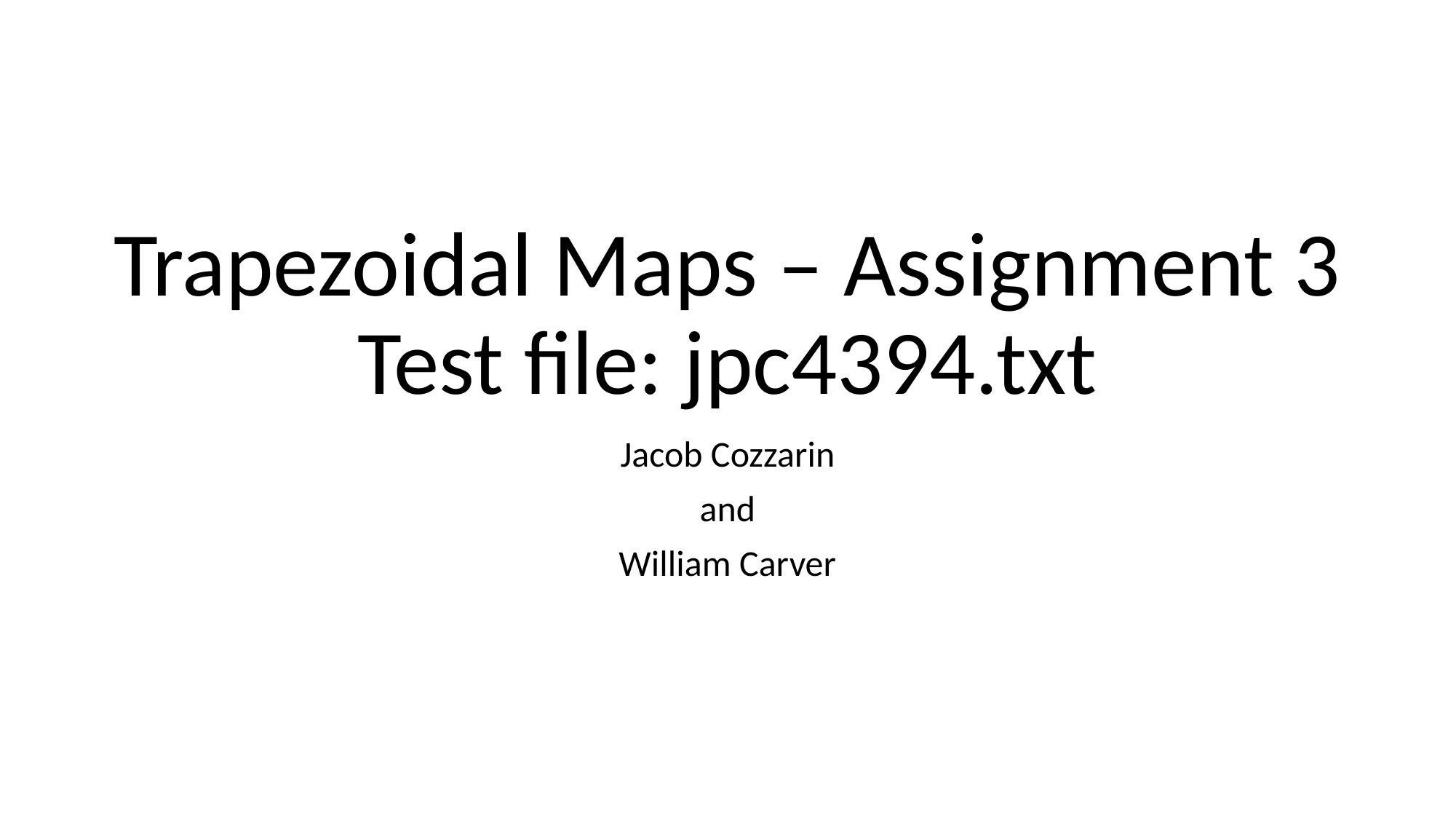

# Trapezoidal Maps – Assignment 3 Test file: jpc4394.txt
Jacob Cozzarin
and
William Carver